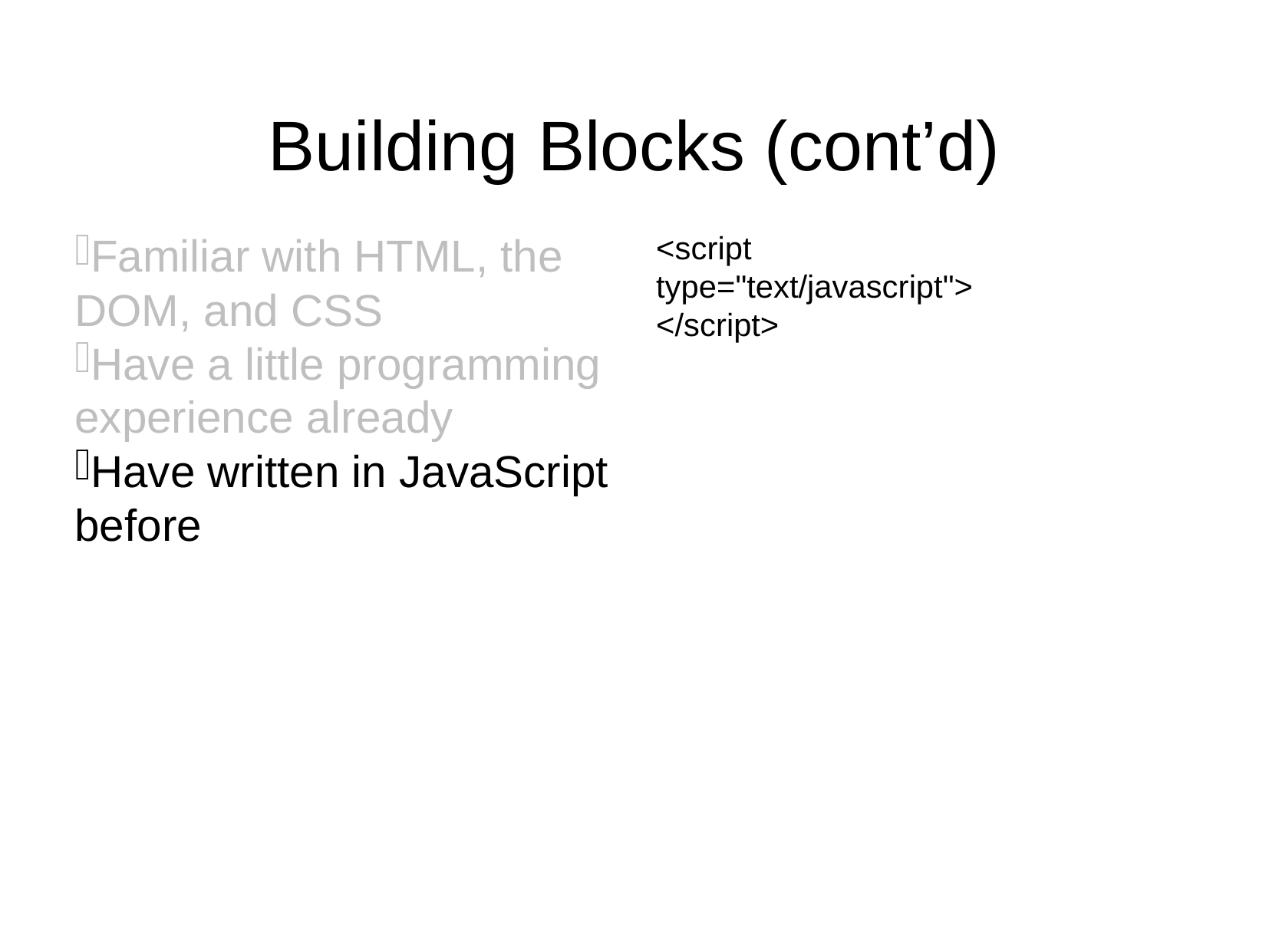

Building Blocks (cont’d)
Familiar with HTML, the DOM, and CSS
Have a little programming experience already
Have written in JavaScript before

<script
type="text/javascript">
</script>